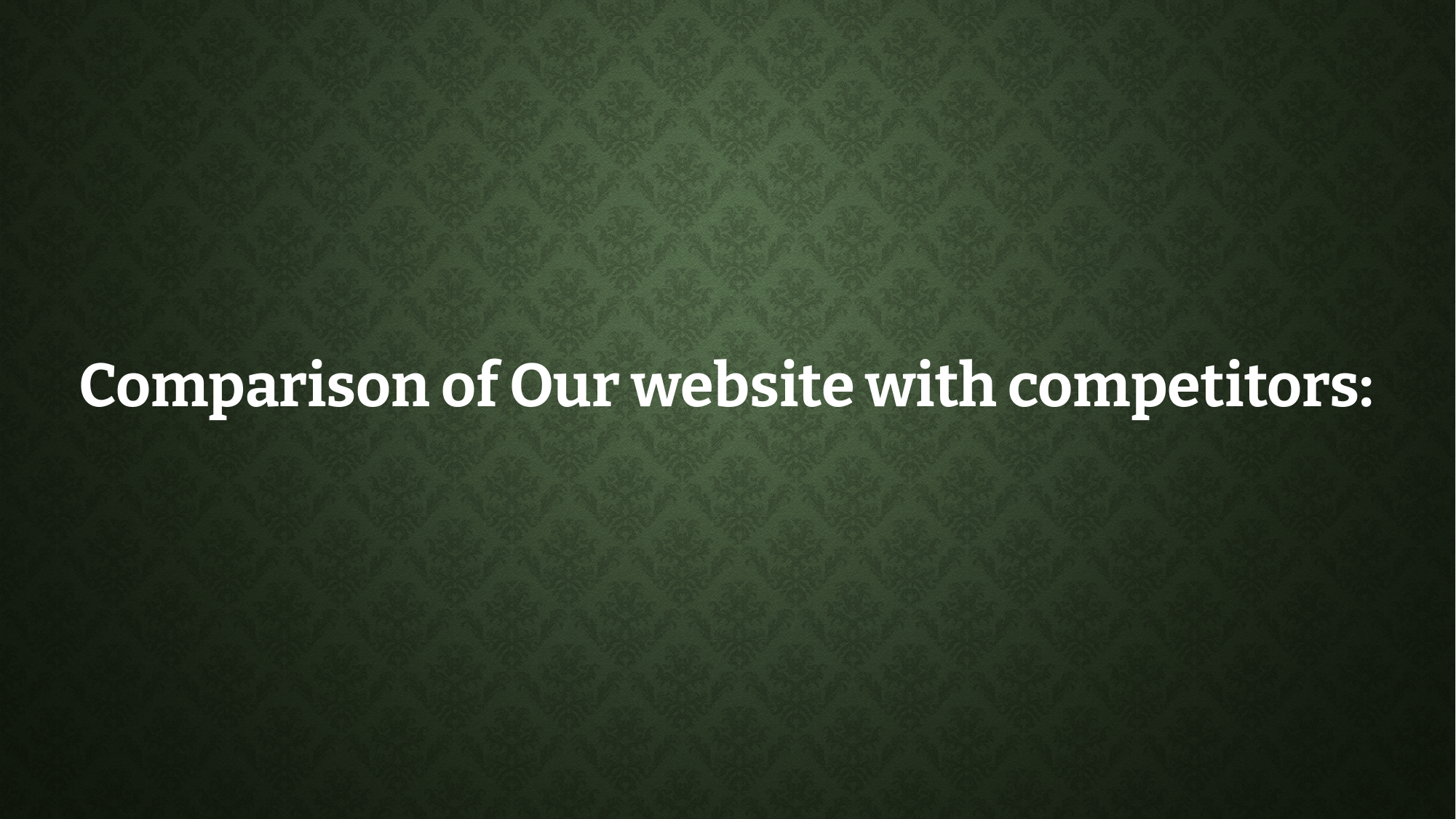

#
Comparison of Our website with competitors: